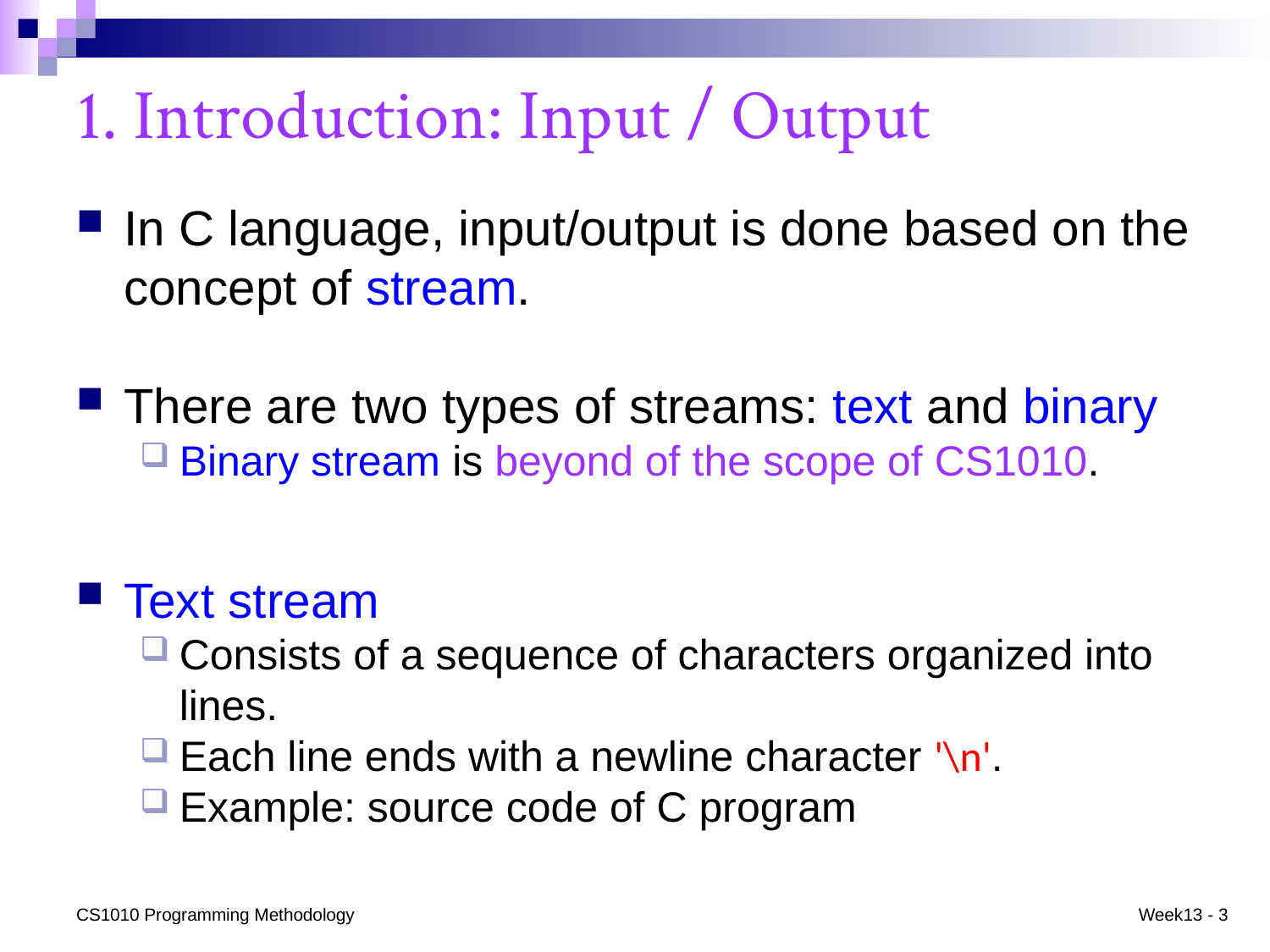

# 1. Introduction: Input / Output
In C language, input/output is done based on the concept of stream.

There are two types of streams: text and binary
Binary stream is beyond of the scope of CS1010.

Text stream
Consists of a sequence of characters organized into lines.
Each line ends with a newline character '\n'.
Example: source code of C program
CS1010 Programming Methodology
Week13 - 3